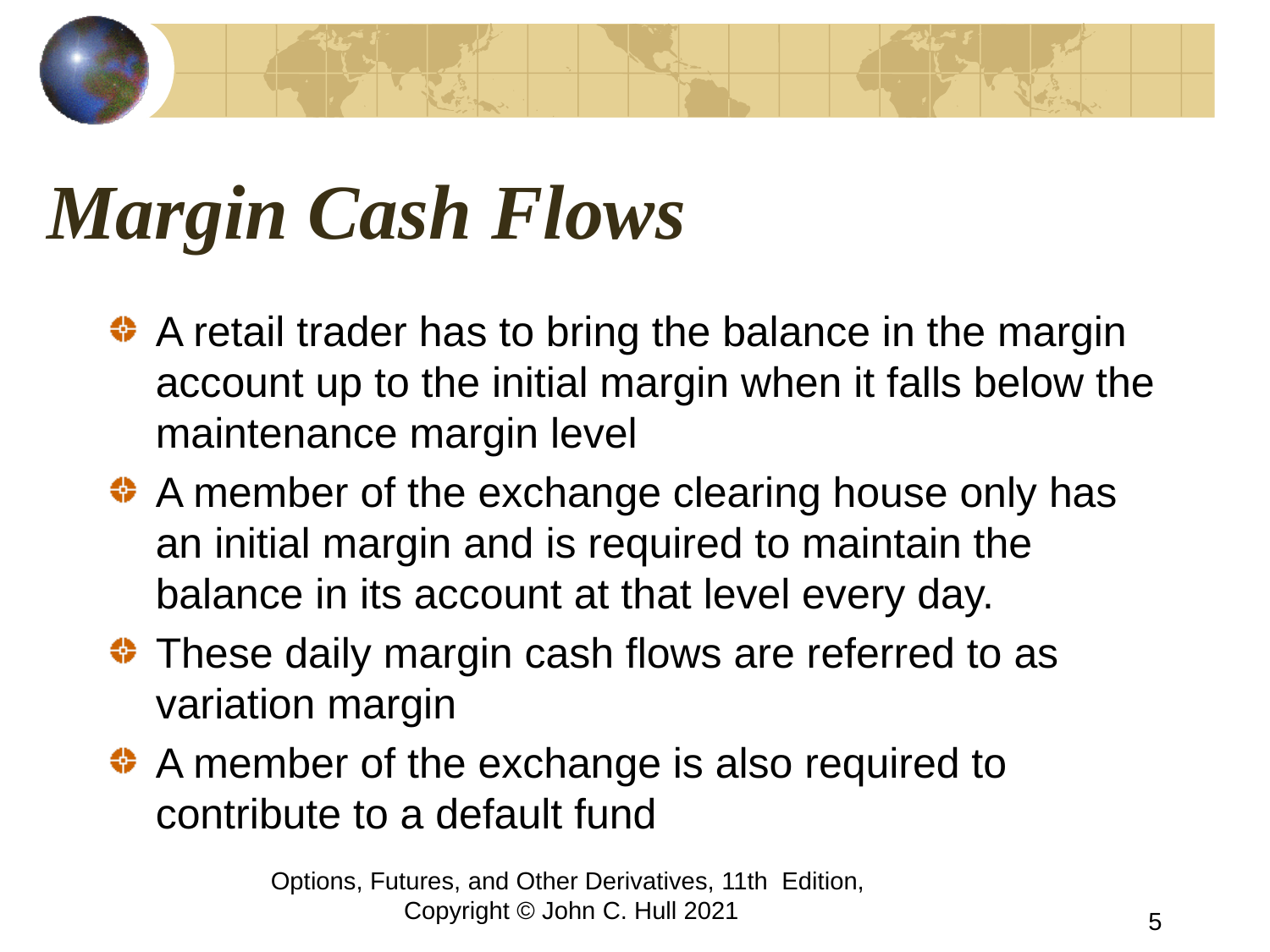

# Margin Cash Flows
A retail trader has to bring the balance in the margin account up to the initial margin when it falls below the maintenance margin level
A member of the exchange clearing house only has an initial margin and is required to maintain the balance in its account at that level every day.
These daily margin cash flows are referred to as variation margin
A member of the exchange is also required to contribute to a default fund
Options, Futures, and Other Derivatives, 11th  Edition,  Copyright © John C. Hull 2021
5